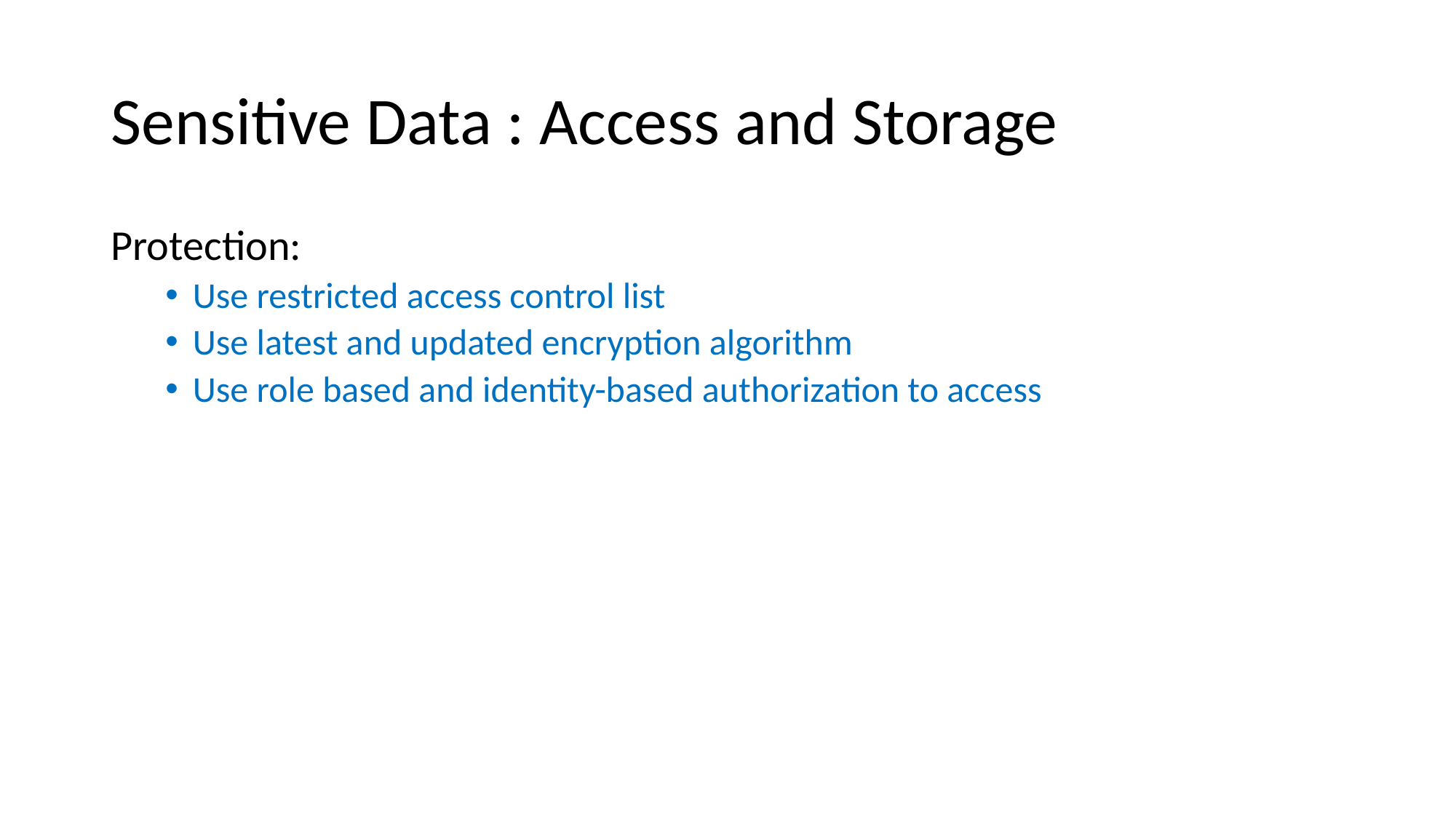

# Sensitive Data : Access and Storage
Protection:
Use restricted access control list
Use latest and updated encryption algorithm
Use role based and identity-based authorization to access